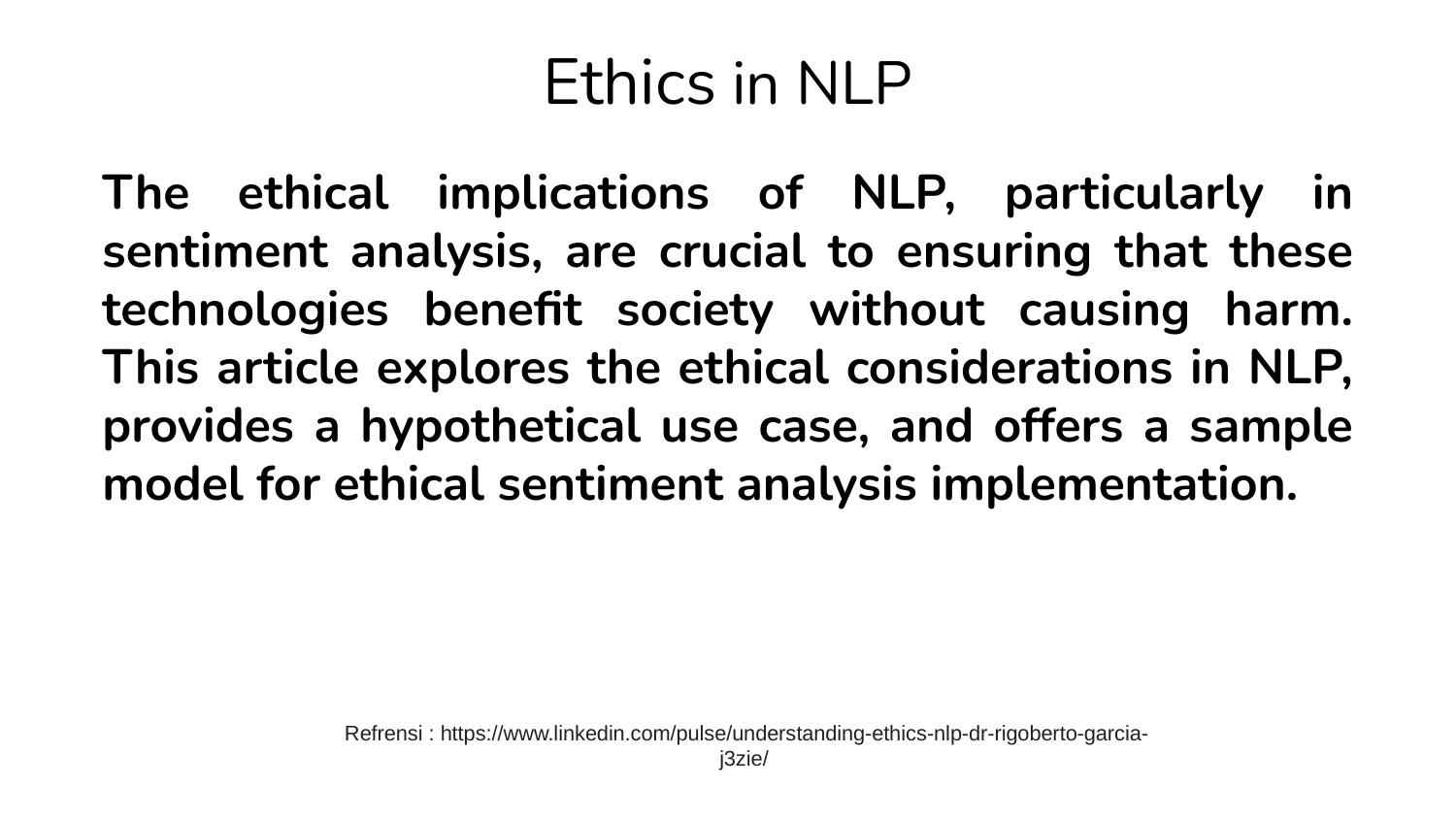

# Ethics in NLP
The ethical implications of NLP, particularly in sentiment analysis, are crucial to ensuring that these technologies benefit society without causing harm. This article explores the ethical considerations in NLP, provides a hypothetical use case, and offers a sample model for ethical sentiment analysis implementation.
Refrensi : https://www.linkedin.com/pulse/understanding-ethics-nlp-dr-rigoberto-garcia-j3zie/